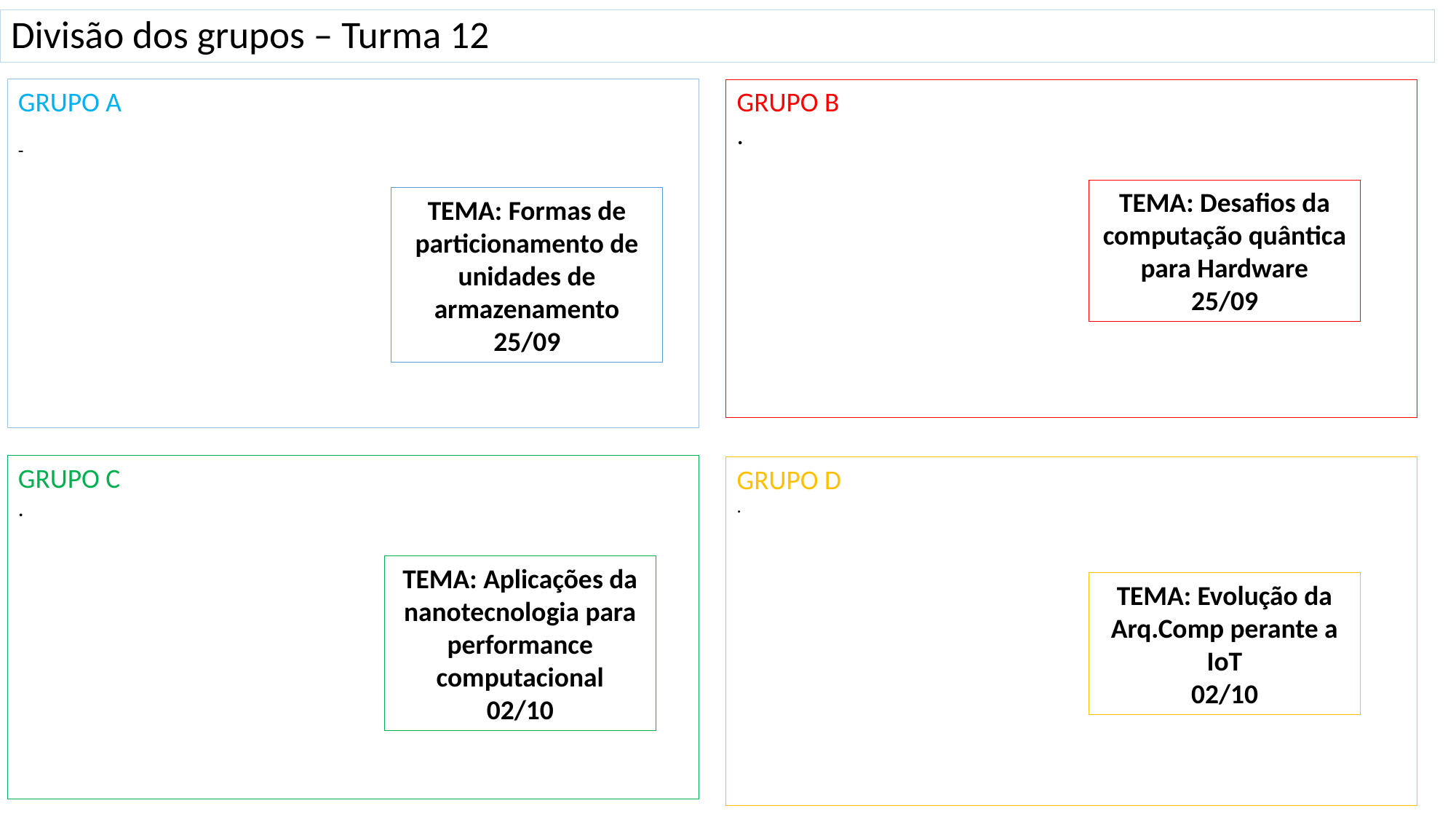

# Divisão dos grupos – Turma 12
GRUPO A

-

GRUPO B
.

TEMA: Desafios da computação quântica para Hardware
25/09
TEMA: Formas de particionamento de unidades de armazenamento
25/09
GRUPO C
.

GRUPO D
.

TEMA: Aplicações da nanotecnologia para performance computacional
02/10
TEMA: Evolução da Arq.Comp perante a IoT
02/10